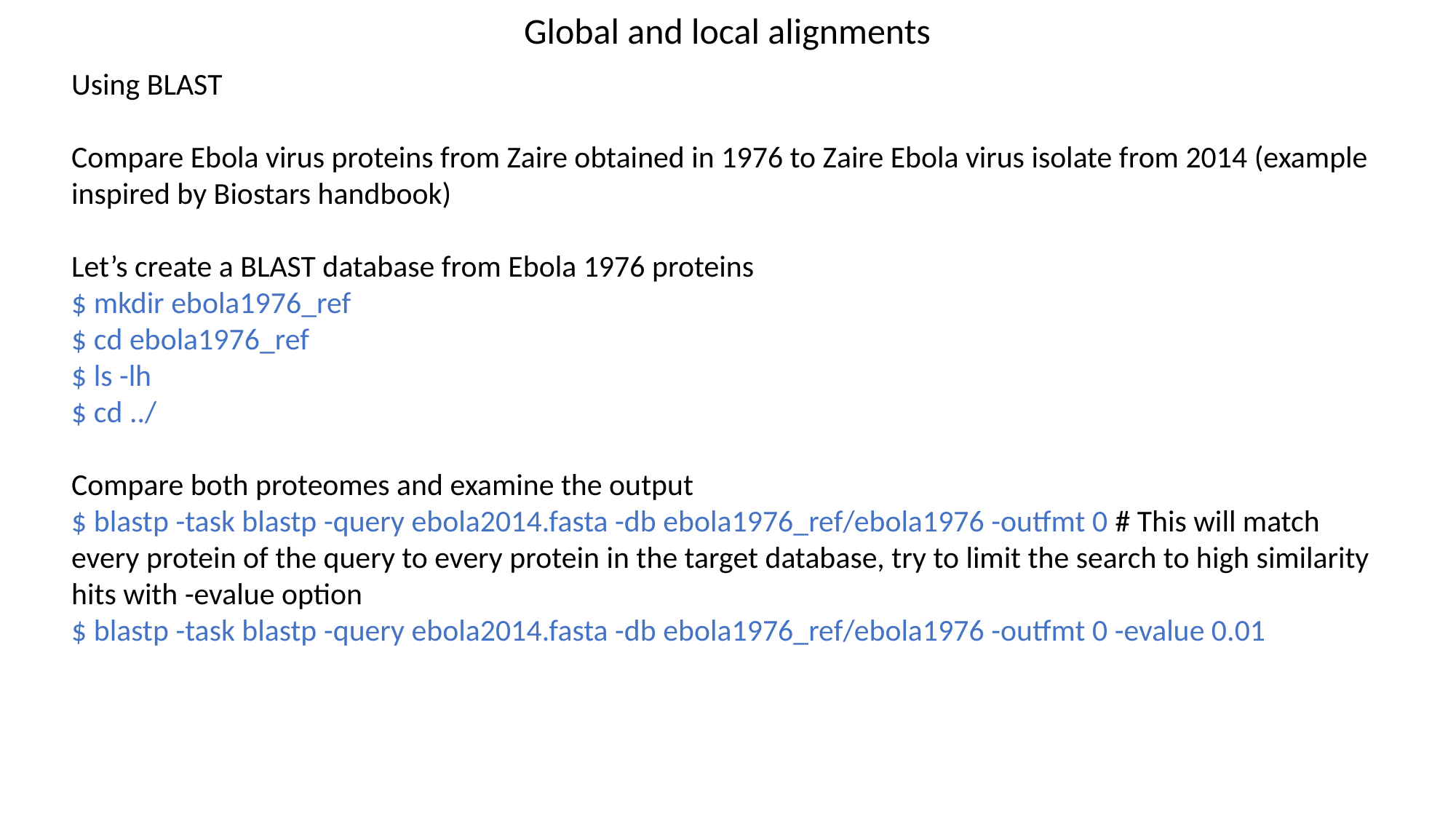

Global and local alignments

Using BLAST

Compare Ebola virus proteins from Zaire obtained in 1976 to Zaire Ebola virus isolate from 2014 (example inspired by Biostars handbook)

Let’s create a BLAST database from Ebola 1976 proteins
$ mkdir ebola1976_ref
$ cd ebola1976_ref
$ ls -lh
$ cd ../

Compare both proteomes and examine the output
$ blastp -task blastp -query ebola2014.fasta -db ebola1976_ref/ebola1976 -outfmt 0 # This will match every protein of the query to every protein in the target database, try to limit the search to high similarity hits with -evalue option
$ blastp -task blastp -query ebola2014.fasta -db ebola1976_ref/ebola1976 -outfmt 0 -evalue 0.01